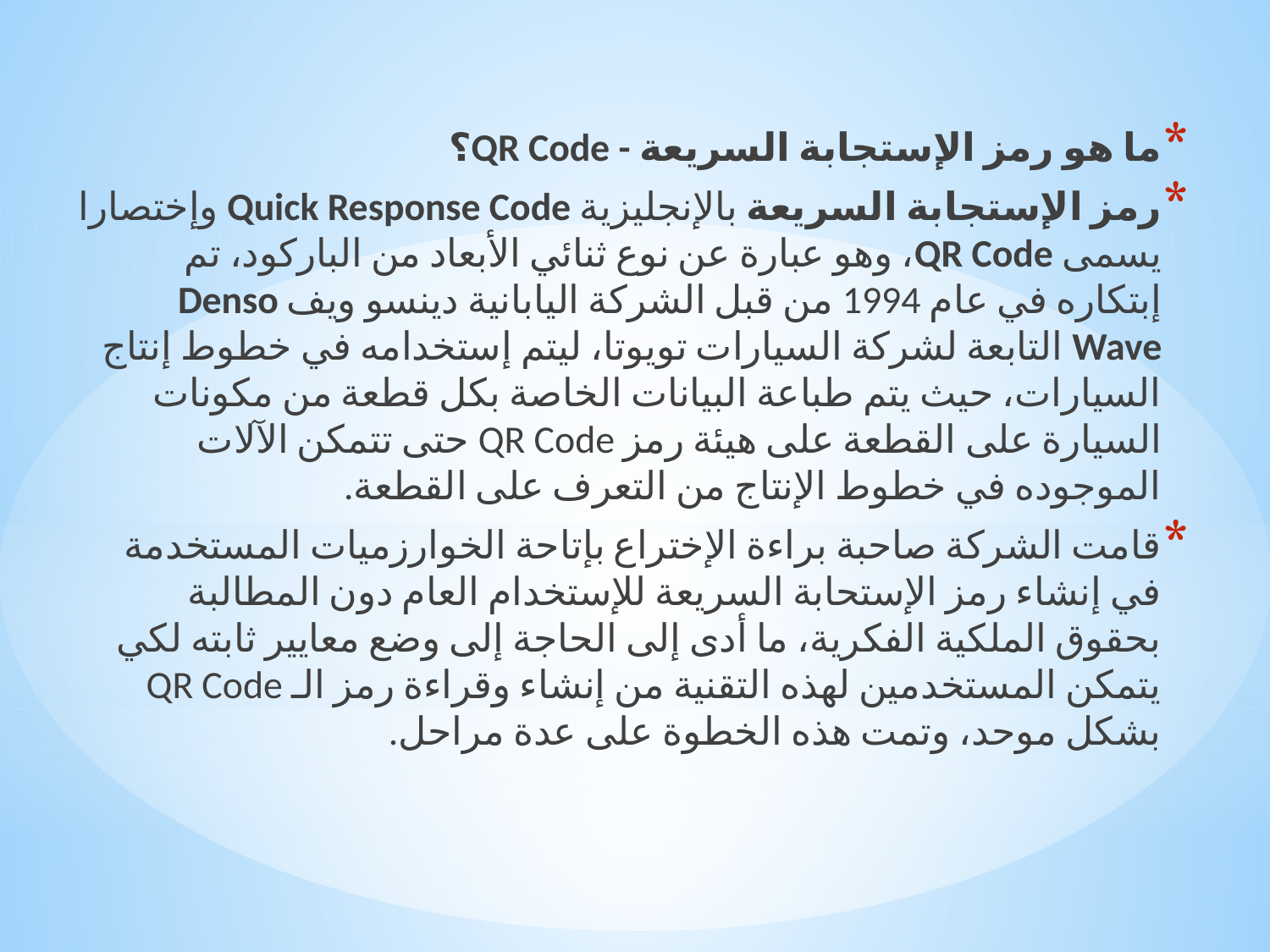

ما هو رمز الإستجابة السريعة - QR Code؟
رمز الإستجابة السريعة بالإنجليزية Quick Response Code وإختصارا يسمى QR Code، وهو عبارة عن نوع ثنائي الأبعاد من الباركود، تم إبتكاره في عام 1994 من قبل الشركة اليابانية دينسو ويف Denso Wave التابعة لشركة السيارات تويوتا، ليتم إستخدامه في خطوط إنتاج السيارات، حيث يتم طباعة البيانات الخاصة بكل قطعة من مكونات السيارة على القطعة على هيئة رمز QR Code حتى تتمكن الآلات الموجوده في خطوط الإنتاج من التعرف على القطعة.
قامت الشركة صاحبة براءة الإختراع بإتاحة الخوارزميات المستخدمة في إنشاء رمز الإستحابة السريعة للإستخدام العام دون المطالبة بحقوق الملكية الفكرية، ما أدى إلى الحاجة إلى وضع معايير ثابته لكي يتمكن المستخدمين لهذه التقنية من إنشاء وقراءة رمز الـ QR Code بشكل موحد، وتمت هذه الخطوة على عدة مراحل.